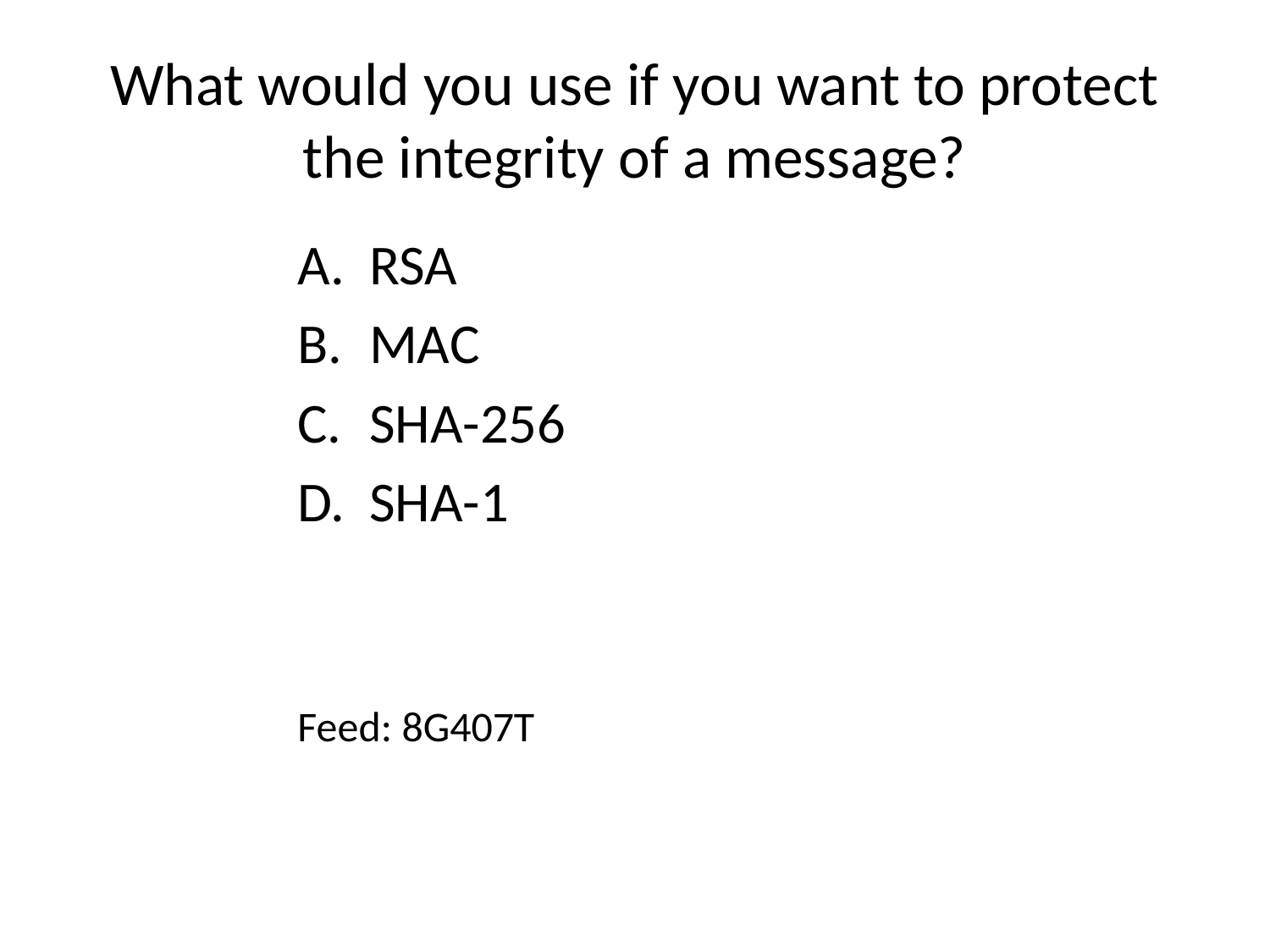

# What would you use if you want to protect the integrity of a message?
RSA
MAC
SHA-256
SHA-1

Feed: 8G407T